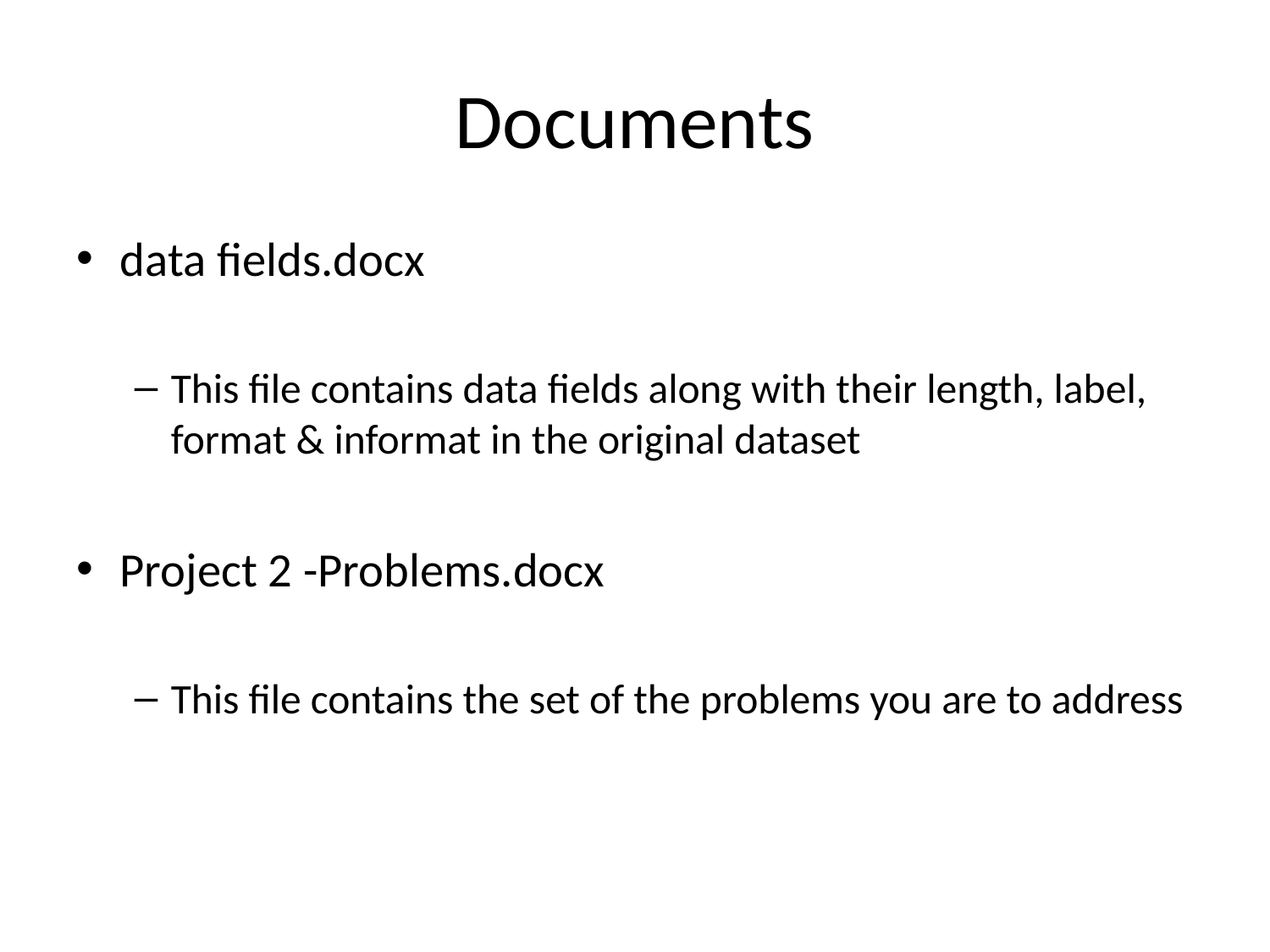

# Documents
data fields.docx

This file contains data fields along with their length, label, format & informat in the original dataset

Project 2 -Problems.docx

This file contains the set of the problems you are to address